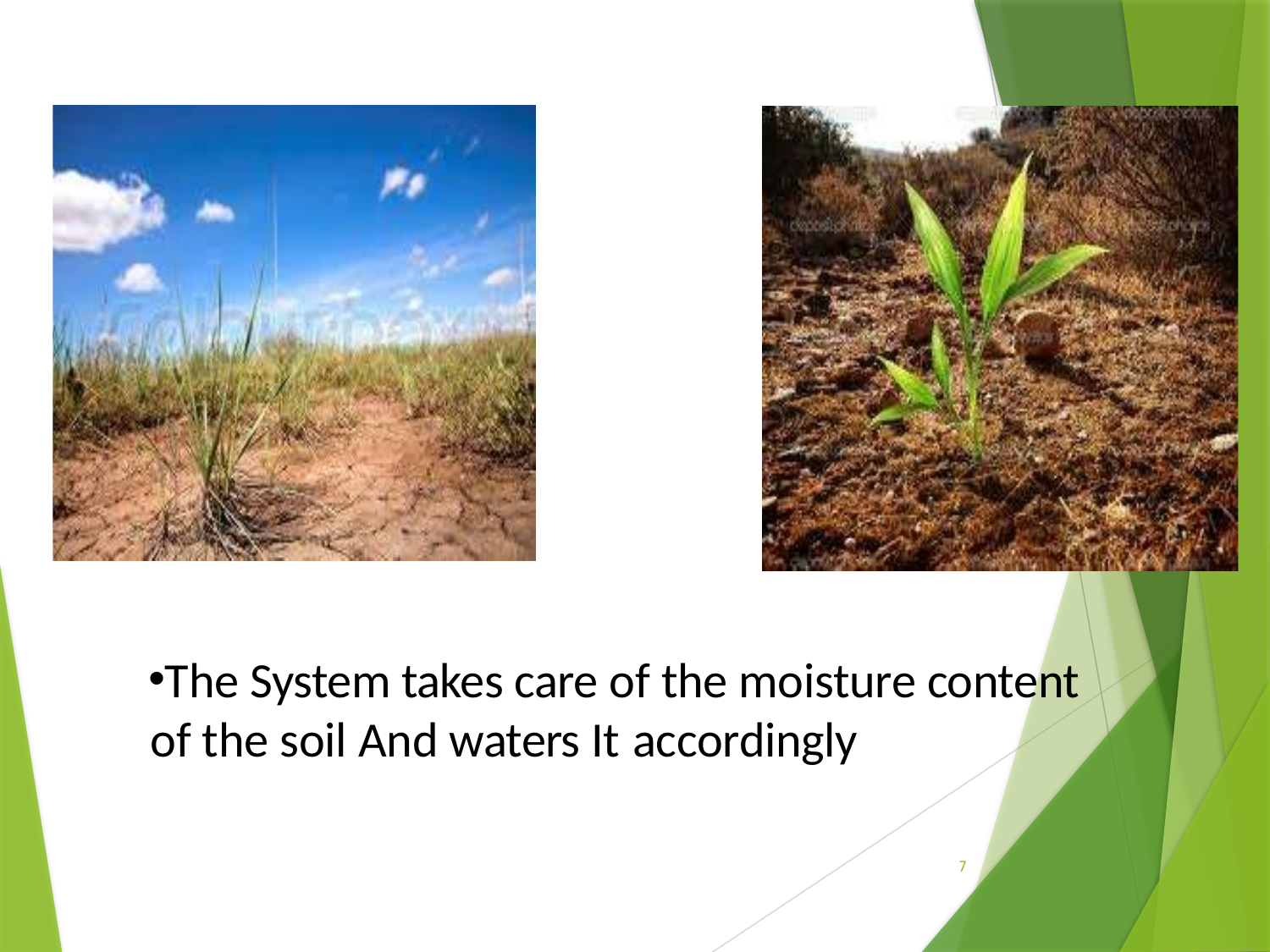

The System takes care of the moisture content  of the soil And waters It accordingly
7